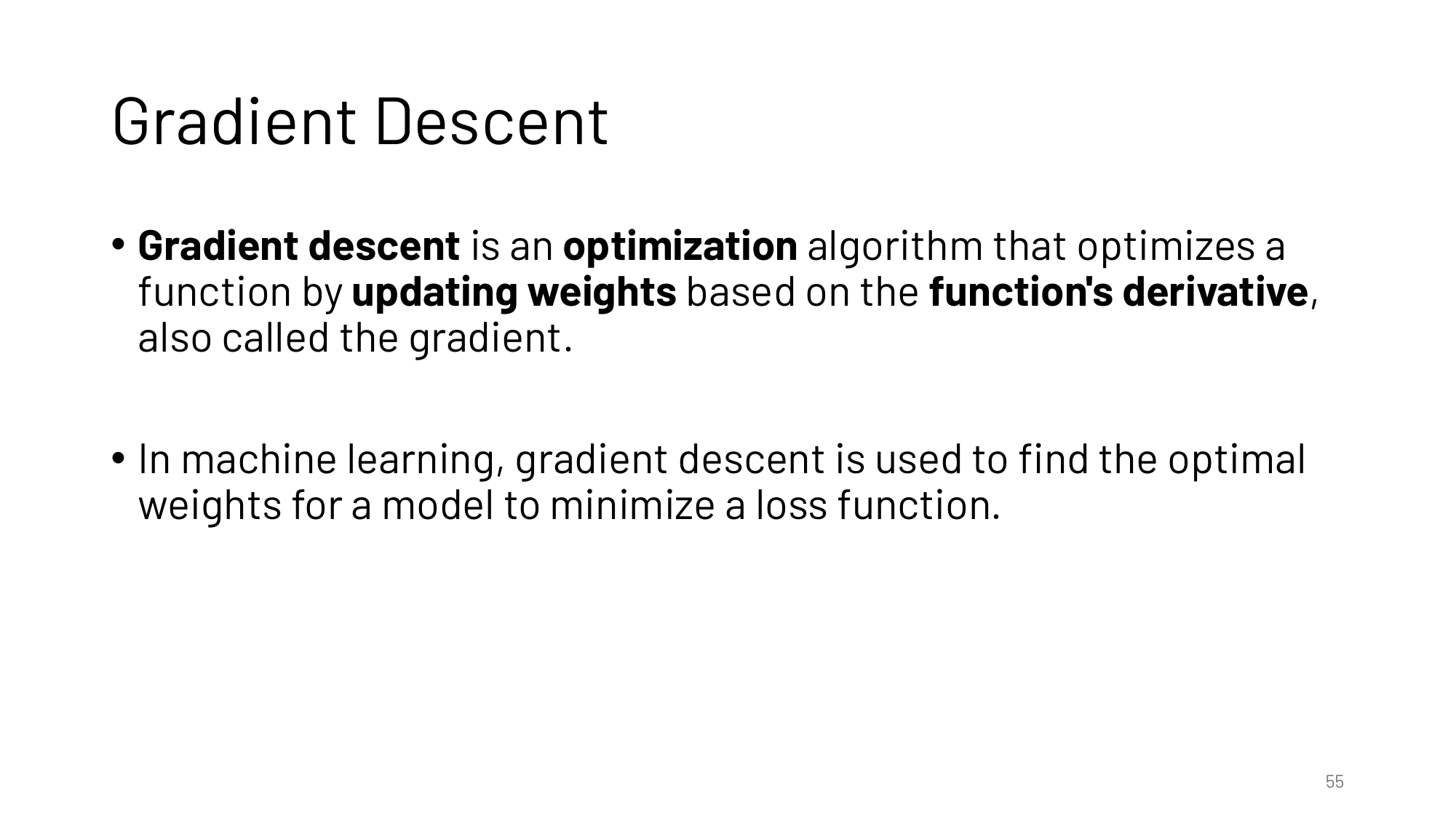

# Gradient Descent
Gradient descent is an optimization algorithm that optimizes a function by updating weights based on the function's derivative, also called the gradient.

In machine learning, gradient descent is used to find the optimal weights for a model to minimize a loss function.
55